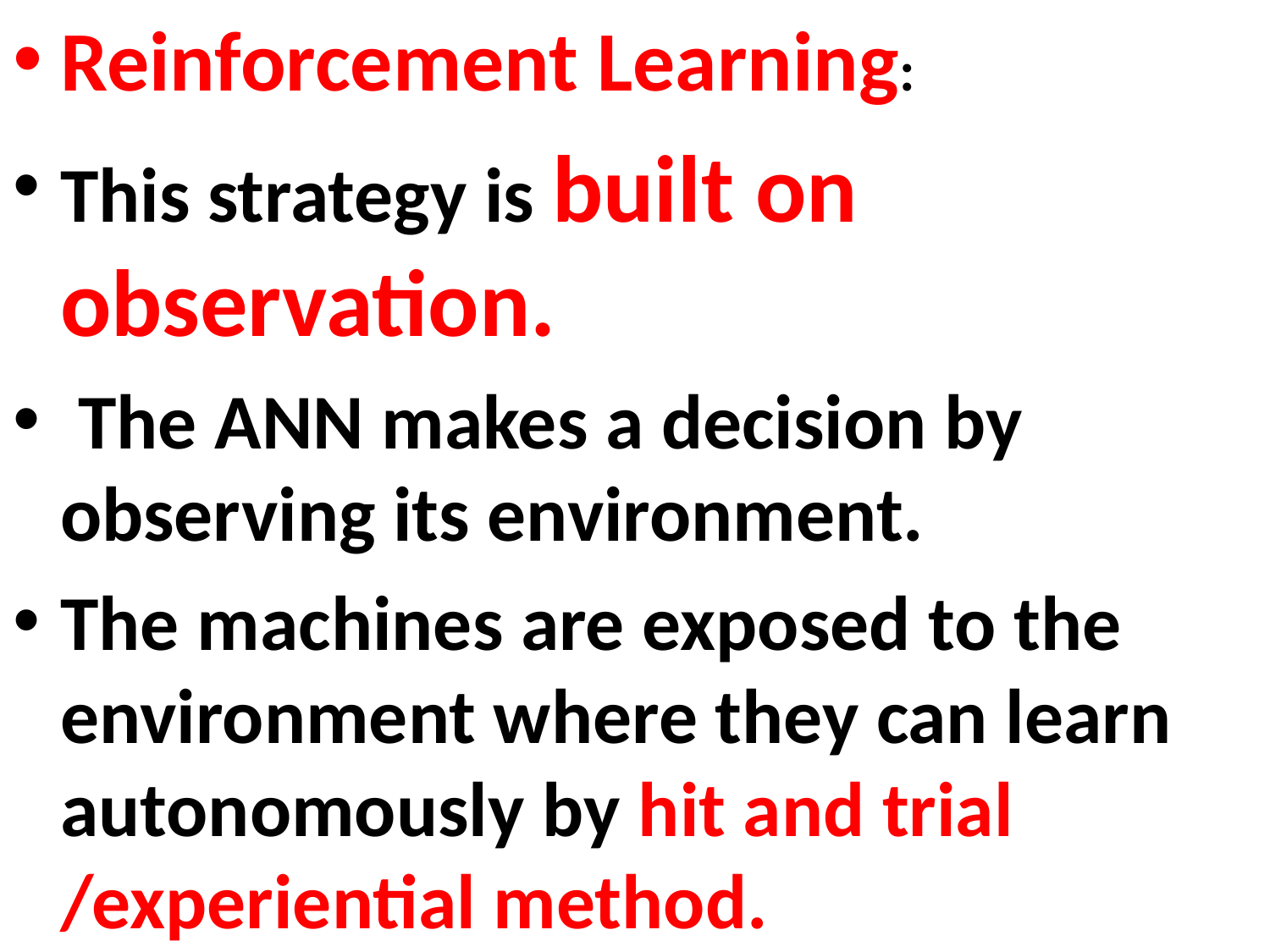

Reinforcement Learning:
This strategy is built on observation.
 The ANN makes a decision by observing its environment.
The machines are exposed to the environment where they can learn autonomously by hit and trial /experiential method.